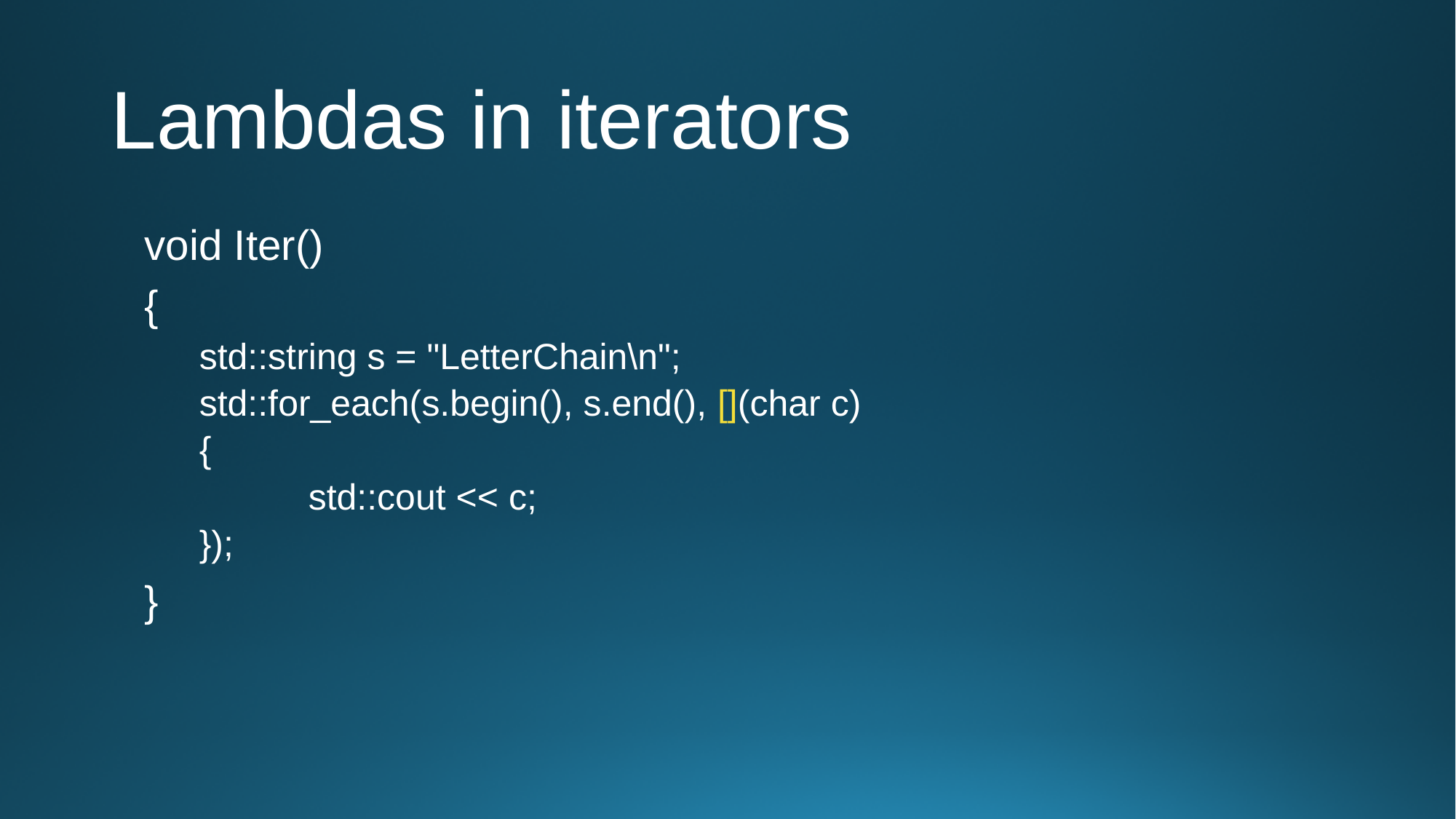

# Lambdas in iterators
void Iter()
{
std::string s = "LetterChain\n";
std::for_each(s.begin(), s.end(), [](char c)
{
	std::cout << c;
});
}